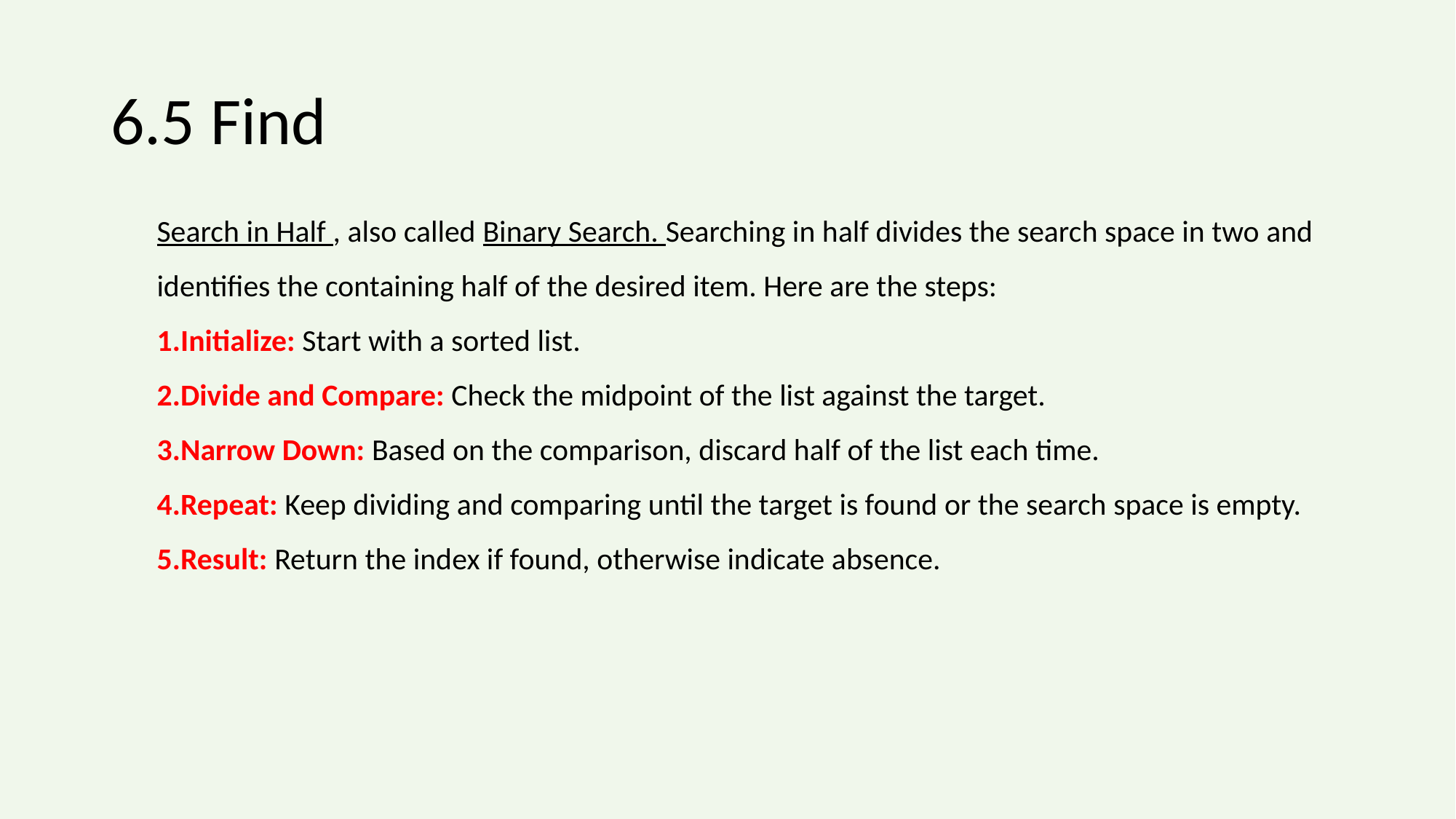

# 6.5 Find
Search in Half , also called Binary Search. Searching in half divides the search space in two and identifies the containing half of the desired item. Here are the steps:
1.Initialize: Start with a sorted list.
2.Divide and Compare: Check the midpoint of the list against the target.
3.Narrow Down: Based on the comparison, discard half of the list each time.
4.Repeat: Keep dividing and comparing until the target is found or the search space is empty.
5.Result: Return the index if found, otherwise indicate absence.